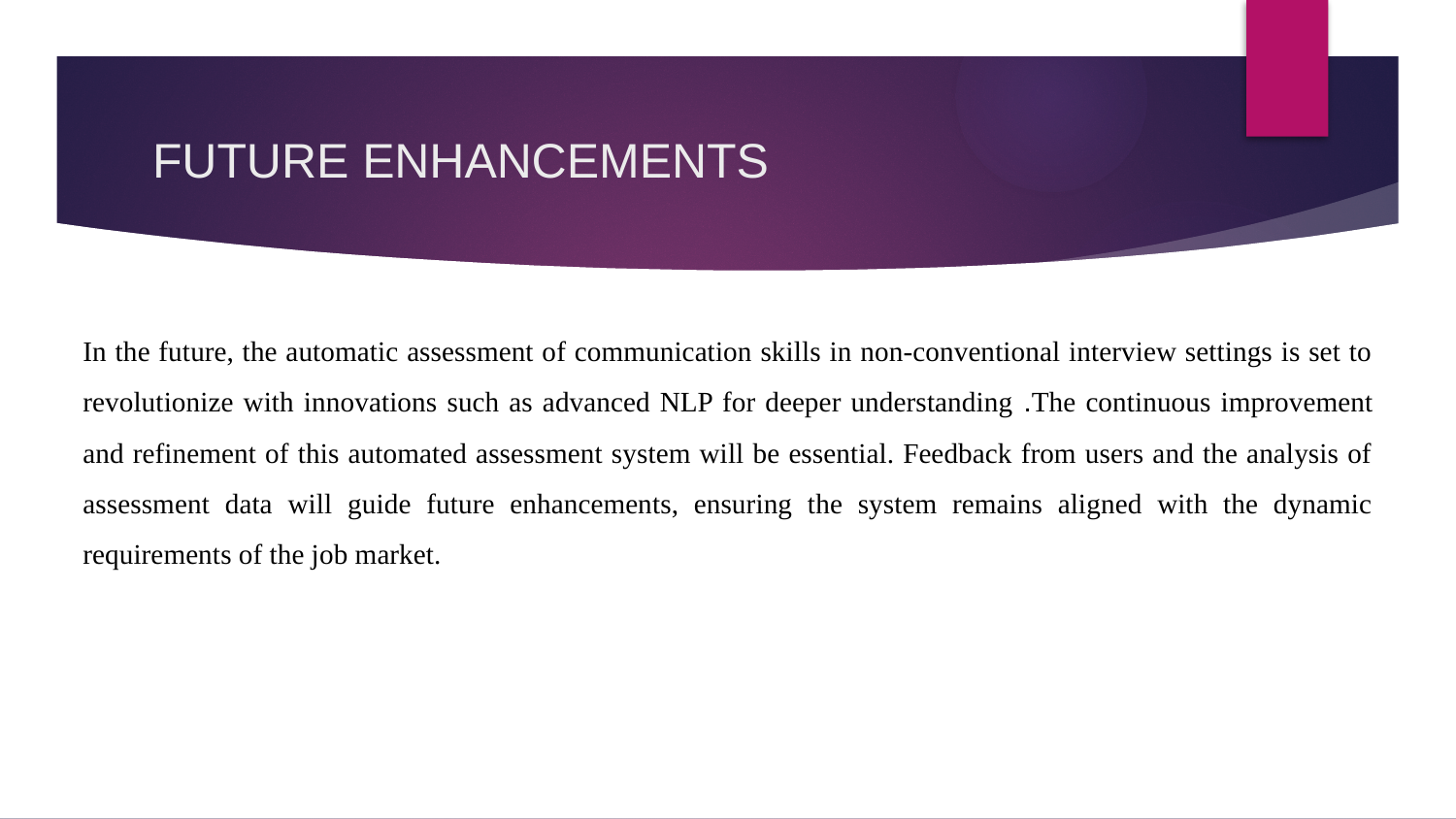

# FUTURE ENHANCEMENTS
In the future, the automatic assessment of communication skills in non-conventional interview settings is set to revolutionize with innovations such as advanced NLP for deeper understanding .The continuous improvement and refinement of this automated assessment system will be essential. Feedback from users and the analysis of assessment data will guide future enhancements, ensuring the system remains aligned with the dynamic requirements of the job market.